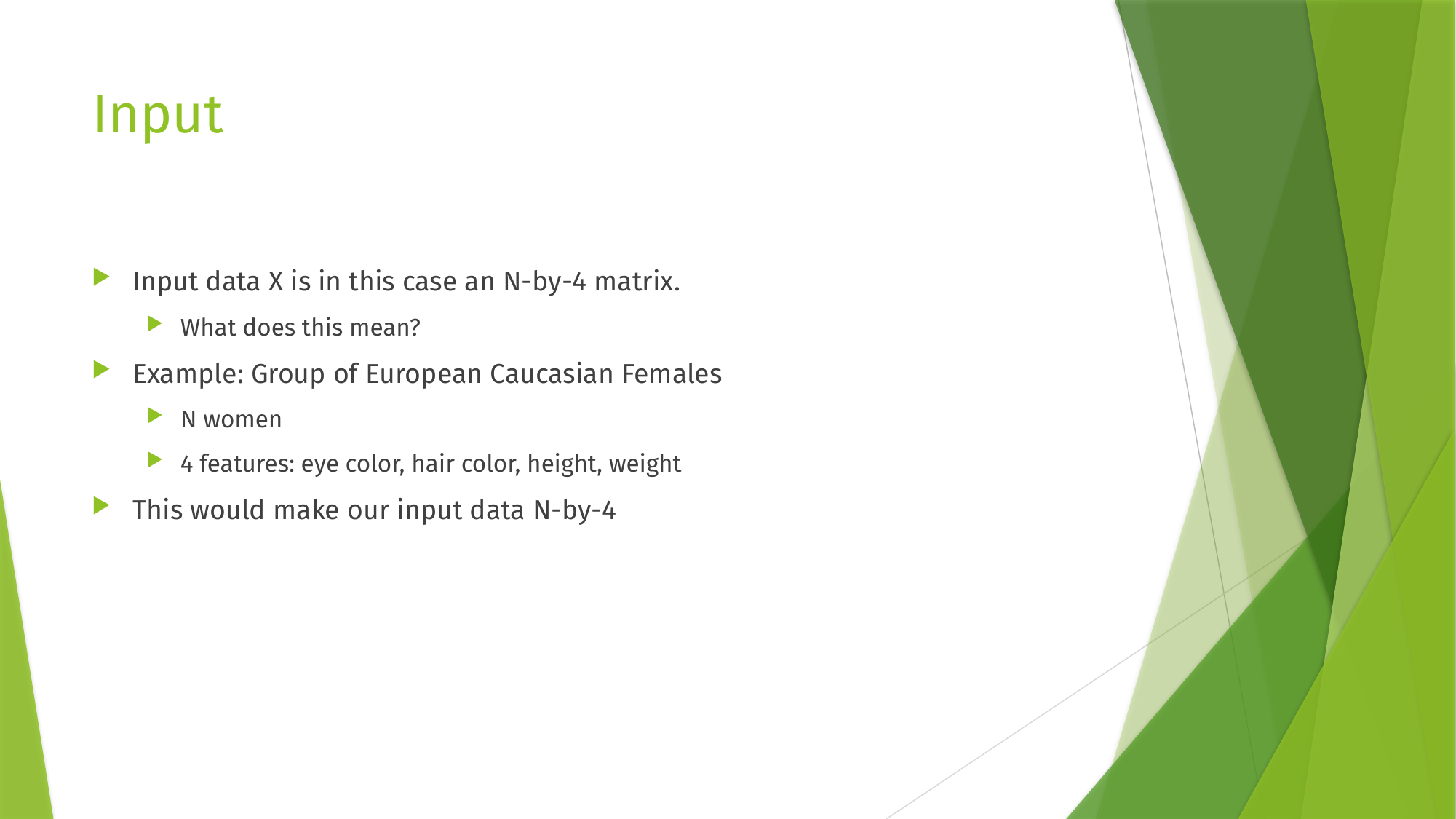

# Input
Input data X is in this case an N-by-4 matrix.
What does this mean?
Example: Group of European Caucasian Females
N women
4 features: eye color, hair color, height, weight
This would make our input data N-by-4